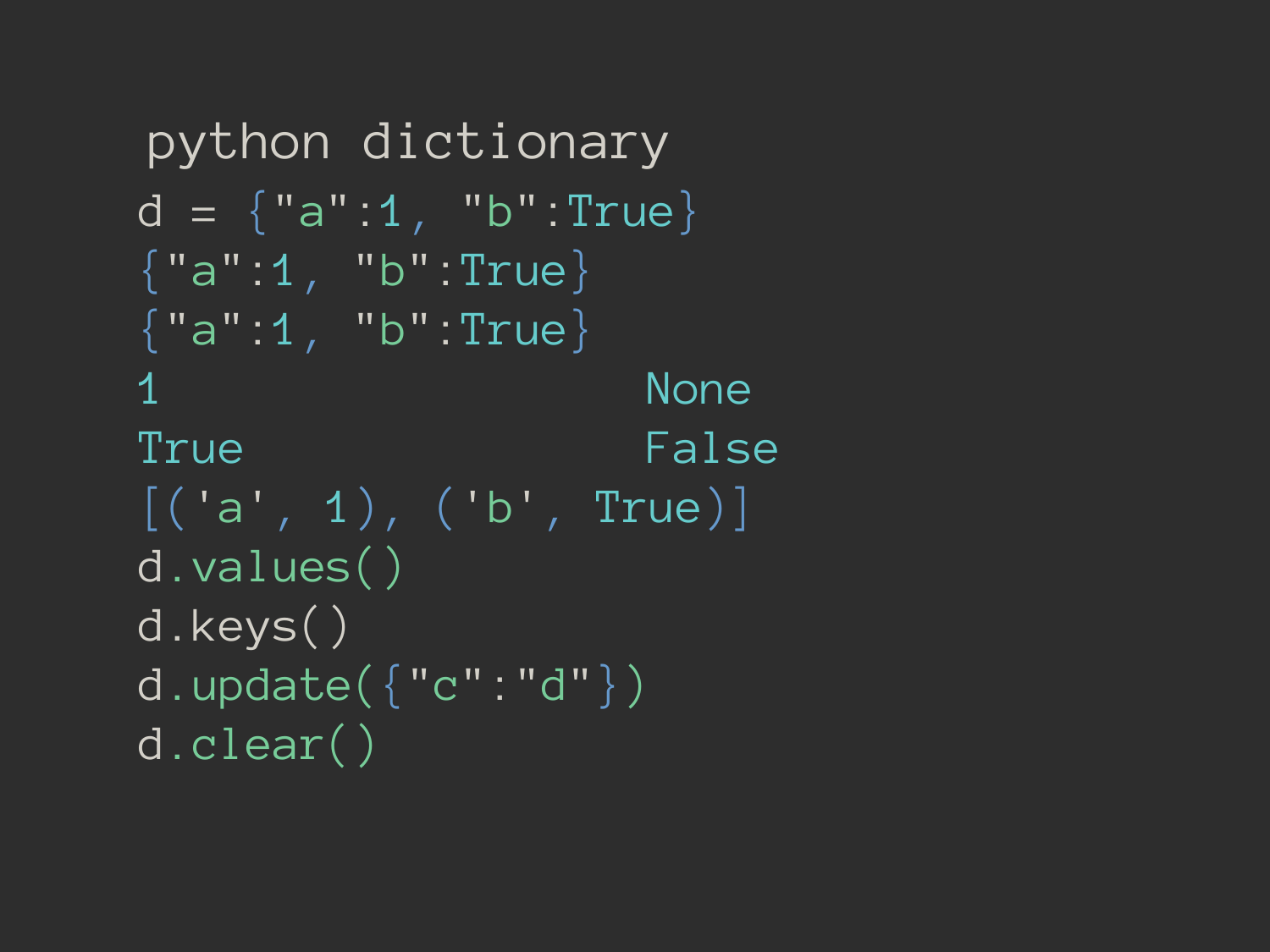

python dictionary
d = {"a":1, "b":True}
{"a":1, "b":True}
{"a":1, "b":True}
1				None
True				False
[('a', 1), ('b', True)]
d.values()
d.keys()
d.update({"c":"d"})
d.clear()